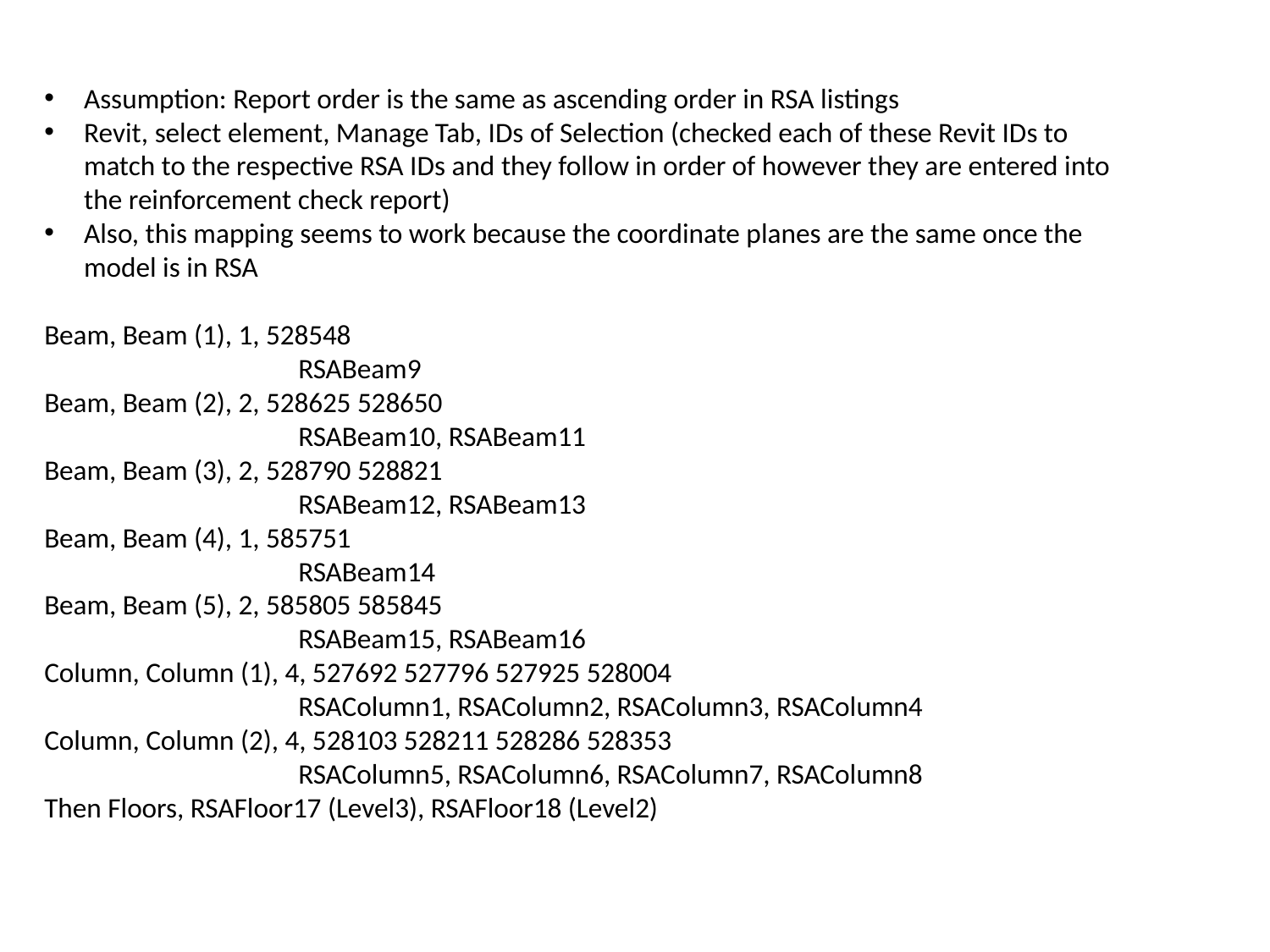

Assumption: Report order is the same as ascending order in RSA listings
Revit, select element, Manage Tab, IDs of Selection (checked each of these Revit IDs to match to the respective RSA IDs and they follow in order of however they are entered into the reinforcement check report)
Also, this mapping seems to work because the coordinate planes are the same once the model is in RSA

Beam, Beam (1), 1, 528548
		RSABeam9
Beam, Beam (2), 2, 528625 528650
		RSABeam10, RSABeam11
Beam, Beam (3), 2, 528790 528821
		RSABeam12, RSABeam13
Beam, Beam (4), 1, 585751
		RSABeam14
Beam, Beam (5), 2, 585805 585845
		RSABeam15, RSABeam16
Column, Column (1), 4, 527692 527796 527925 528004
		RSAColumn1, RSAColumn2, RSAColumn3, RSAColumn4
Column, Column (2), 4, 528103 528211 528286 528353
		RSAColumn5, RSAColumn6, RSAColumn7, RSAColumn8
Then Floors, RSAFloor17 (Level3), RSAFloor18 (Level2)